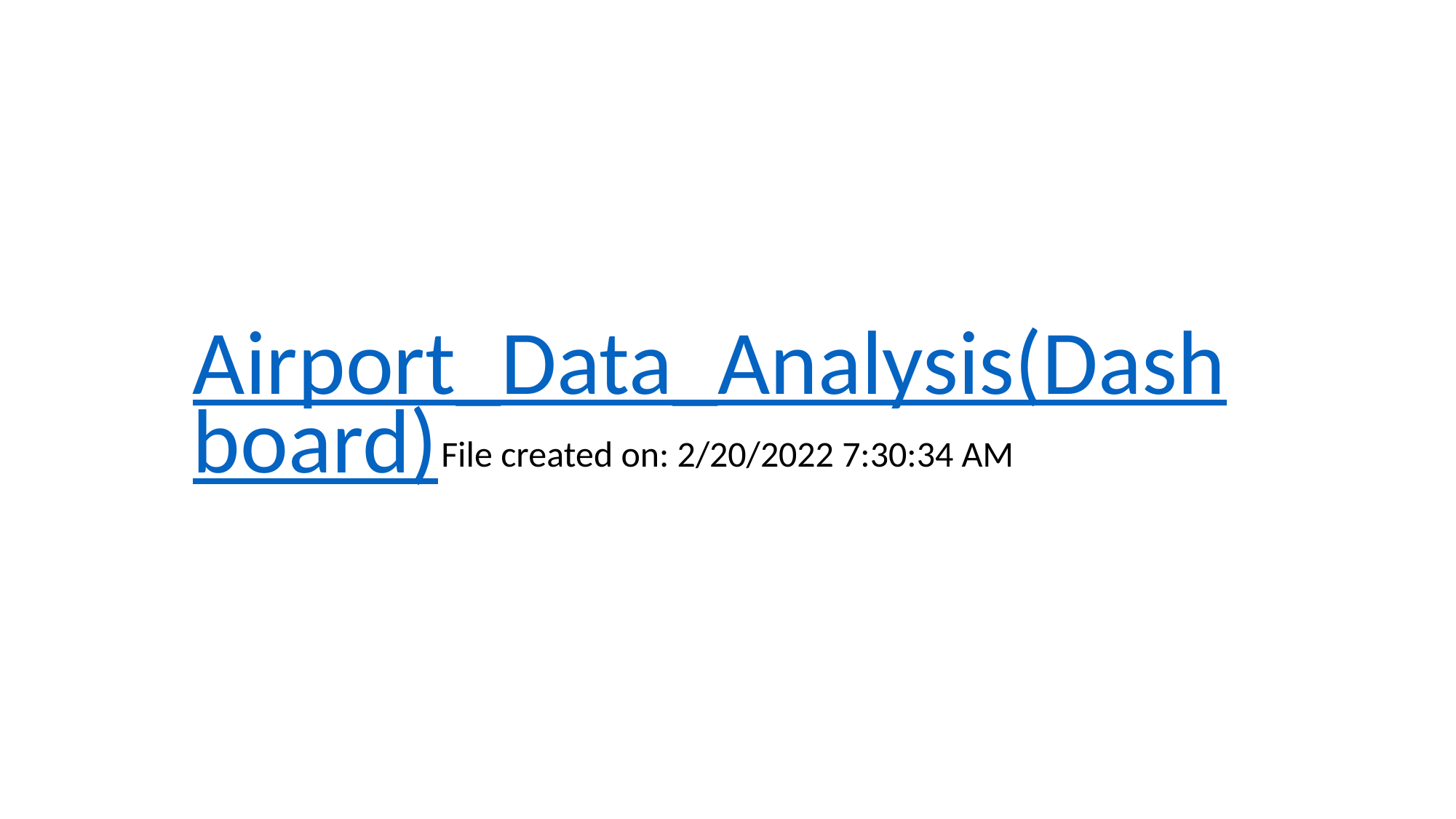

# Airport_Data_Analysis(Dashboard)
File created on: 2/20/2022 7:30:34 AM